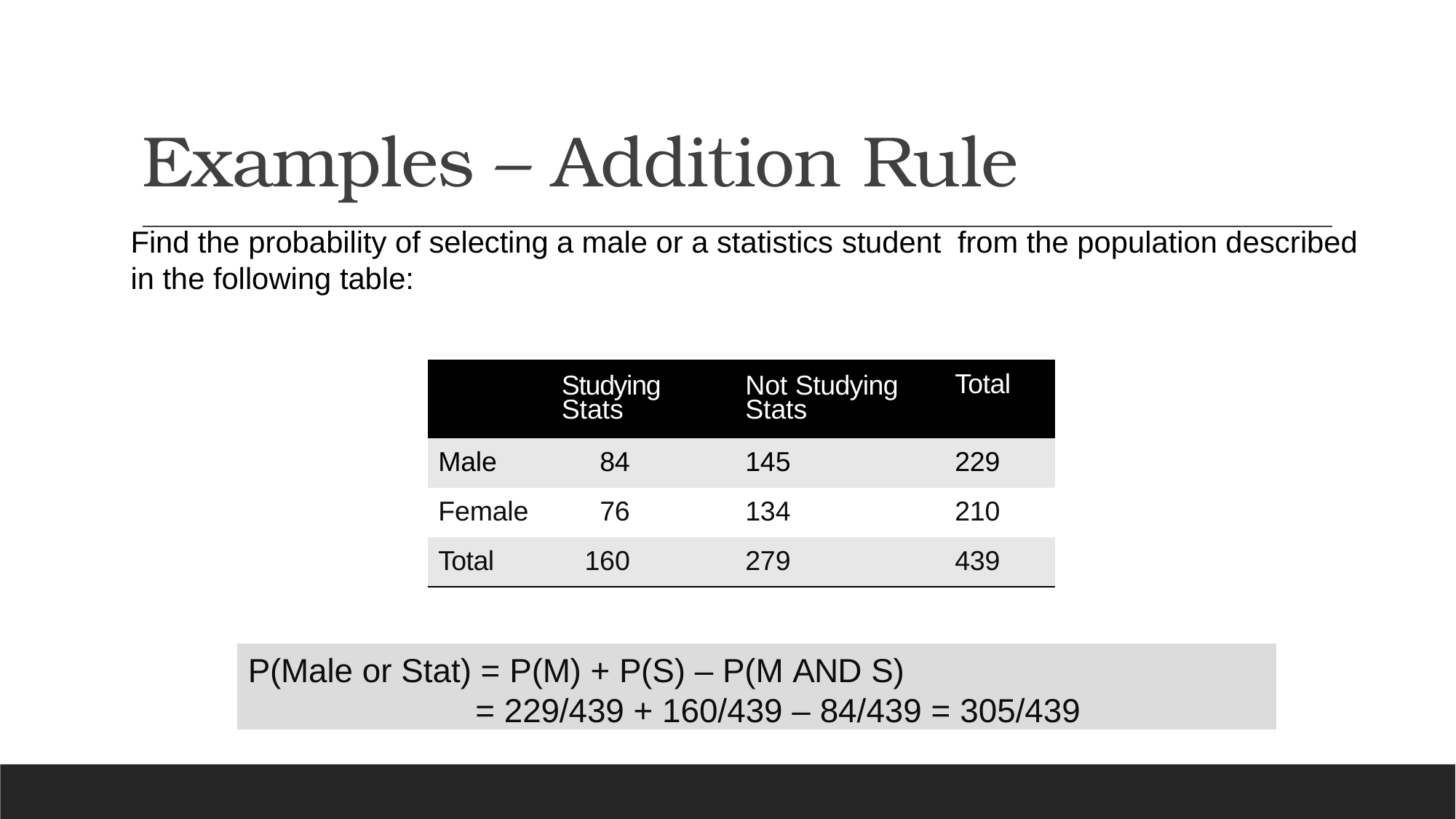

# Examples – Addition Rule
Find the probability of selecting a male or a statistics student  from the population described in the following table:
|  | Studying Stats | Not Studying Stats | Total |
| --- | --- | --- | --- |
| Male | 84 | 145 | 229 |
| Female | 76 | 134 | 210 |
| Total | 160 | 279 | 439 |
P(Male or Stat) = P(M) + P(S) – P(M AND S)
= 229/439 + 160/439 – 84/439 = 305/439